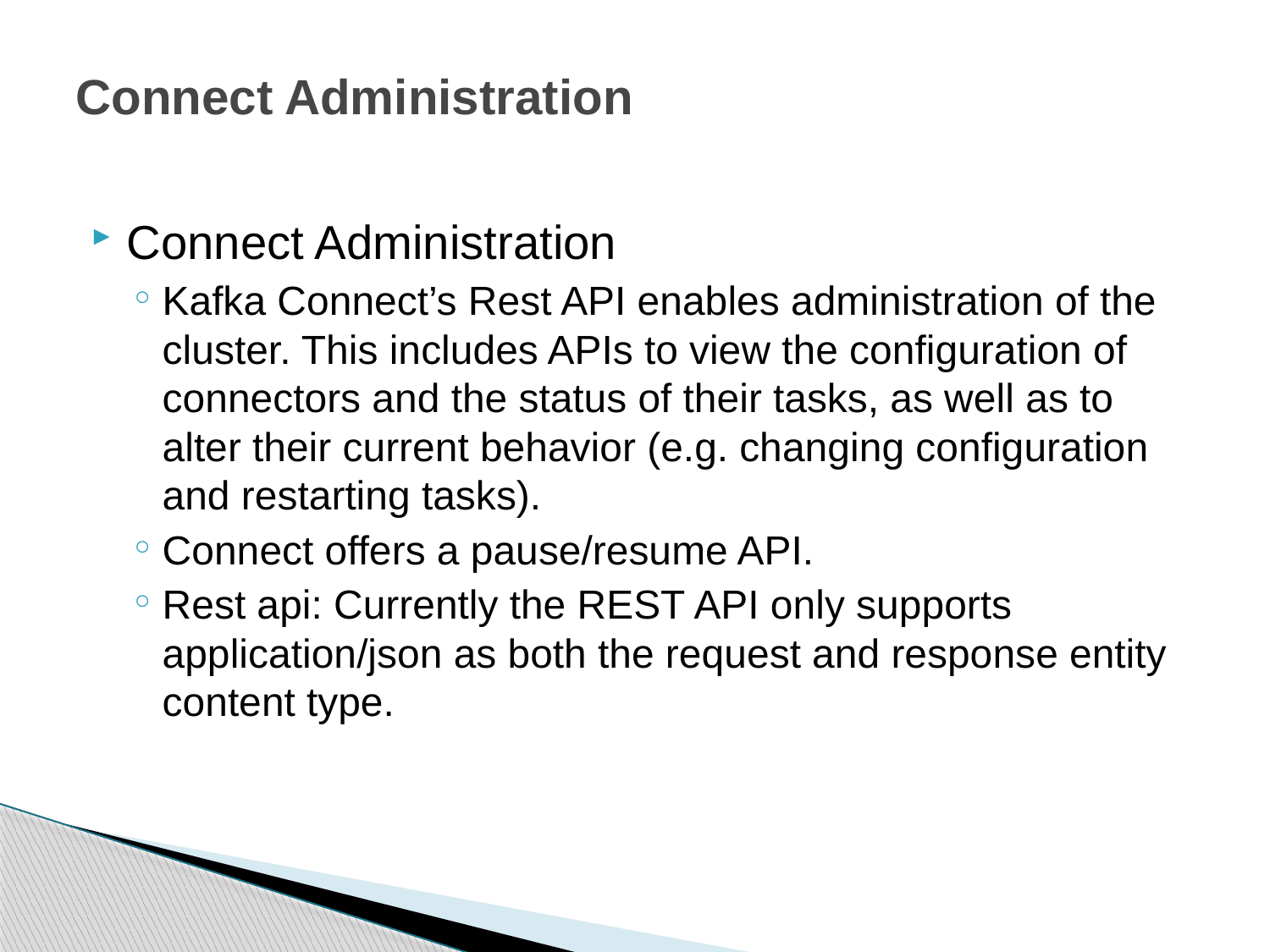

# Connect Administration
Connect Administration
Kafka Connect’s Rest API enables administration of the cluster. This includes APIs to view the configuration of connectors and the status of their tasks, as well as to alter their current behavior (e.g. changing configuration and restarting tasks).
Connect offers a pause/resume API.
Rest api: Currently the REST API only supports application/json as both the request and response entity content type.